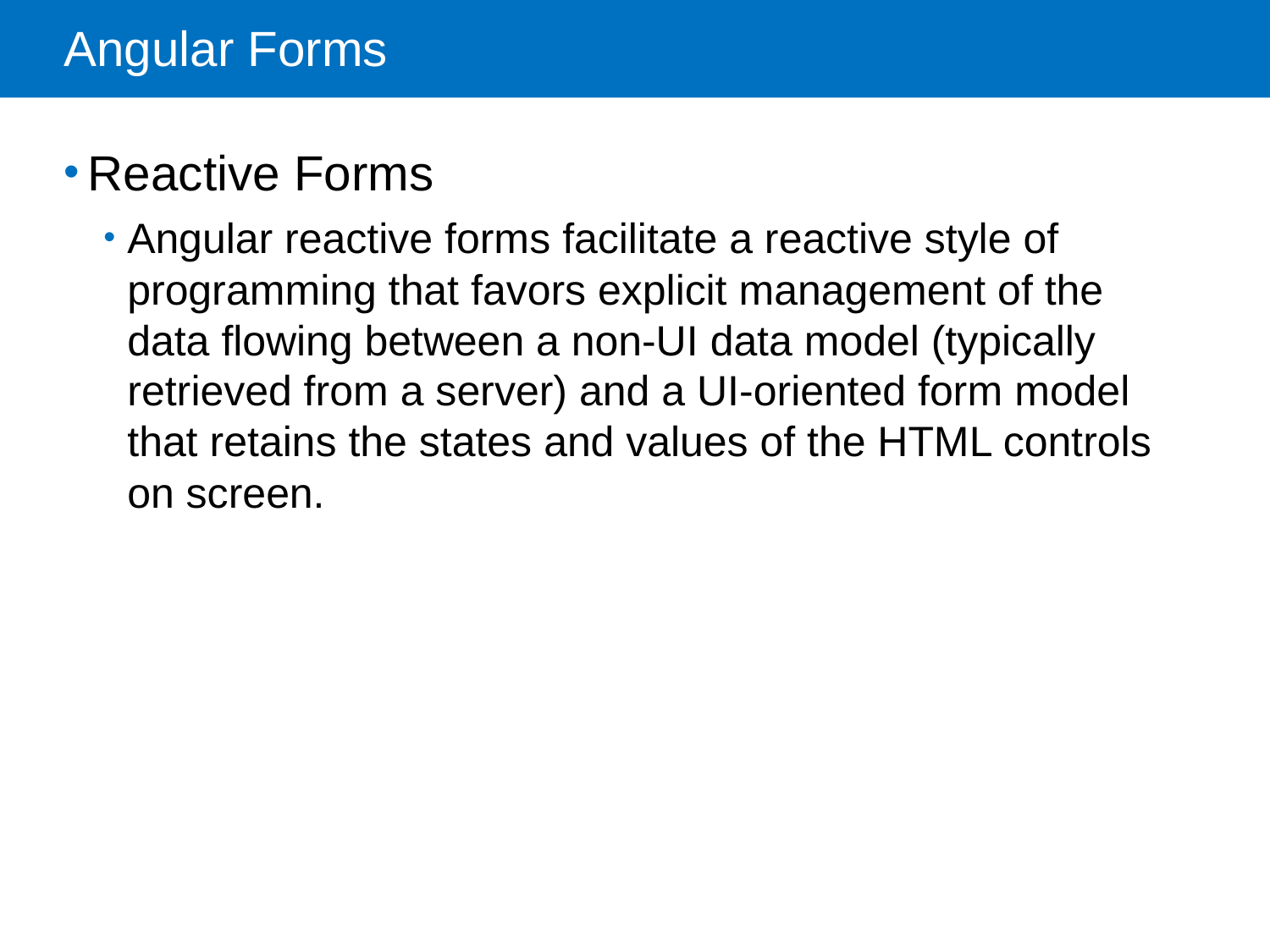

# Angular Forms
Reactive Forms
Angular reactive forms facilitate a reactive style of programming that favors explicit management of the data flowing between a non-UI data model (typically retrieved from a server) and a UI-oriented form model that retains the states and values of the HTML controls on screen.